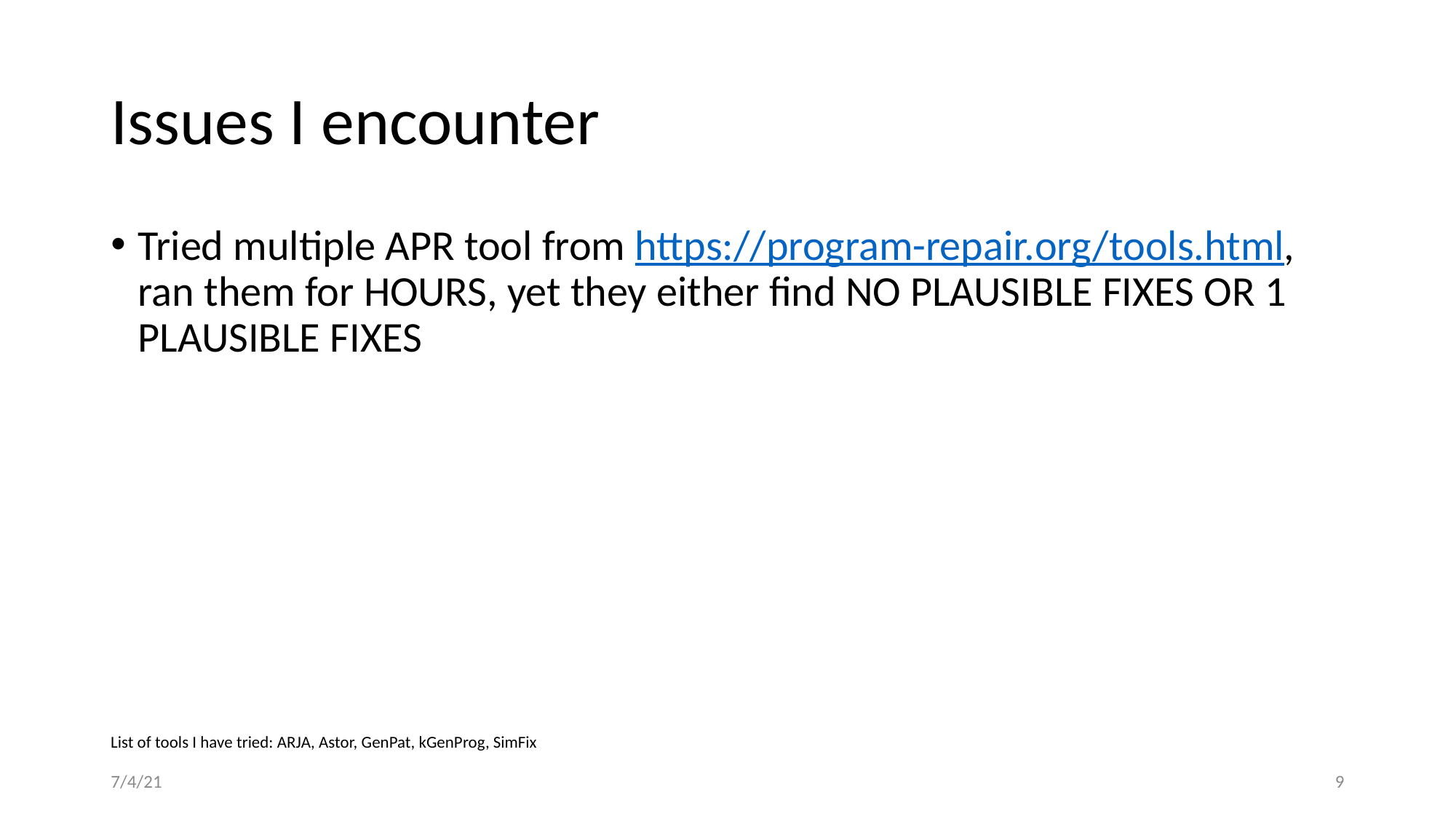

# Issues I encounter
Tried multiple APR tool from https://program-repair.org/tools.html, ran them for HOURS, yet they either find NO PLAUSIBLE FIXES OR 1 PLAUSIBLE FIXES

List of tools I have tried: ARJA, Astor, GenPat, kGenProg, SimFix
7/4/21
9